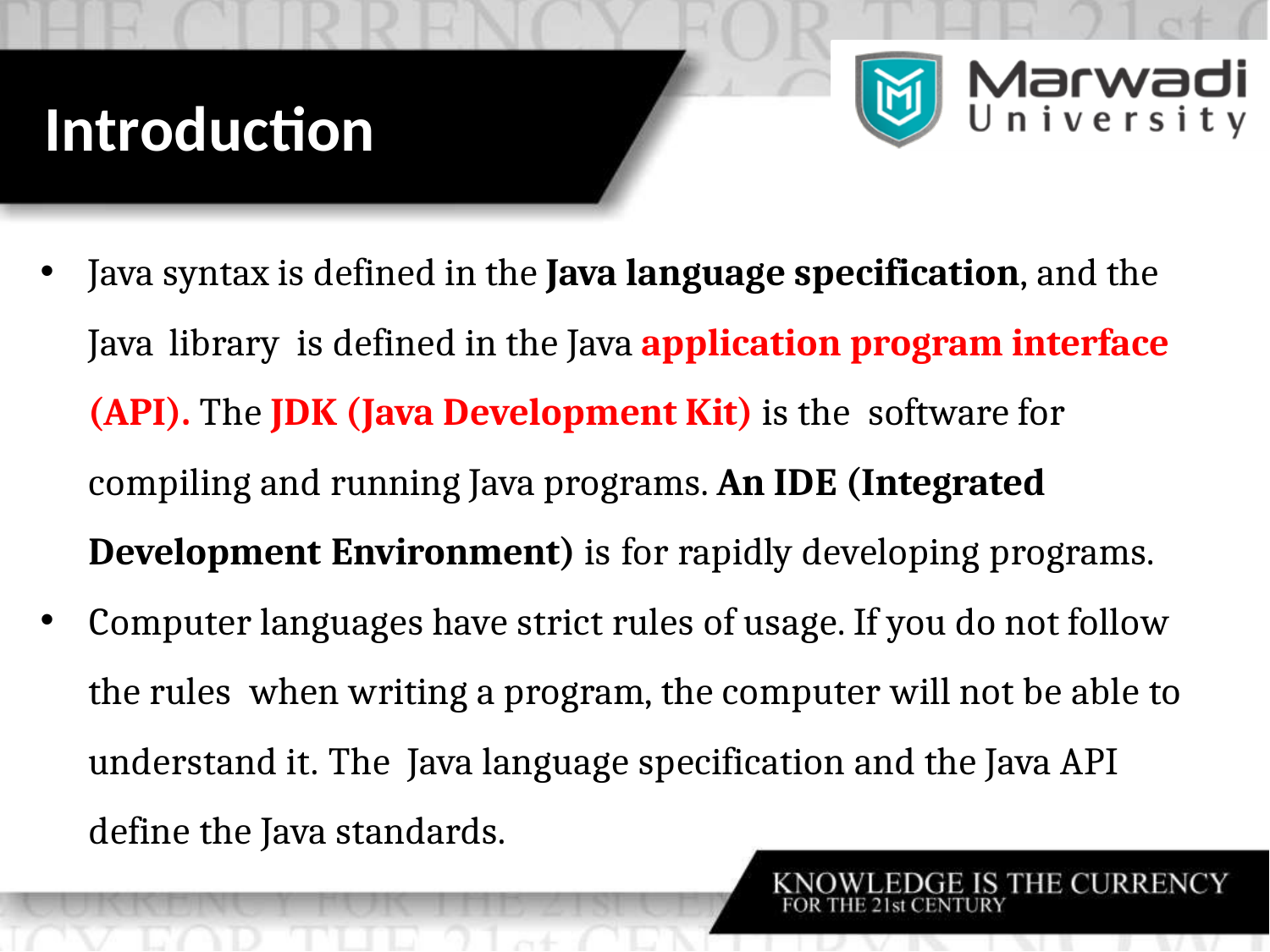

# Introduction
Java syntax is defined in the Java language specification, and the Java library  is defined in the Java application program interface (API). The JDK (Java Development Kit) is the  software for compiling and running Java programs. An IDE (Integrated  Development Environment) is for rapidly developing programs.
Computer languages have strict rules of usage. If you do not follow the rules  when writing a program, the computer will not be able to understand it. The  Java language specification and the Java API define the Java standards.